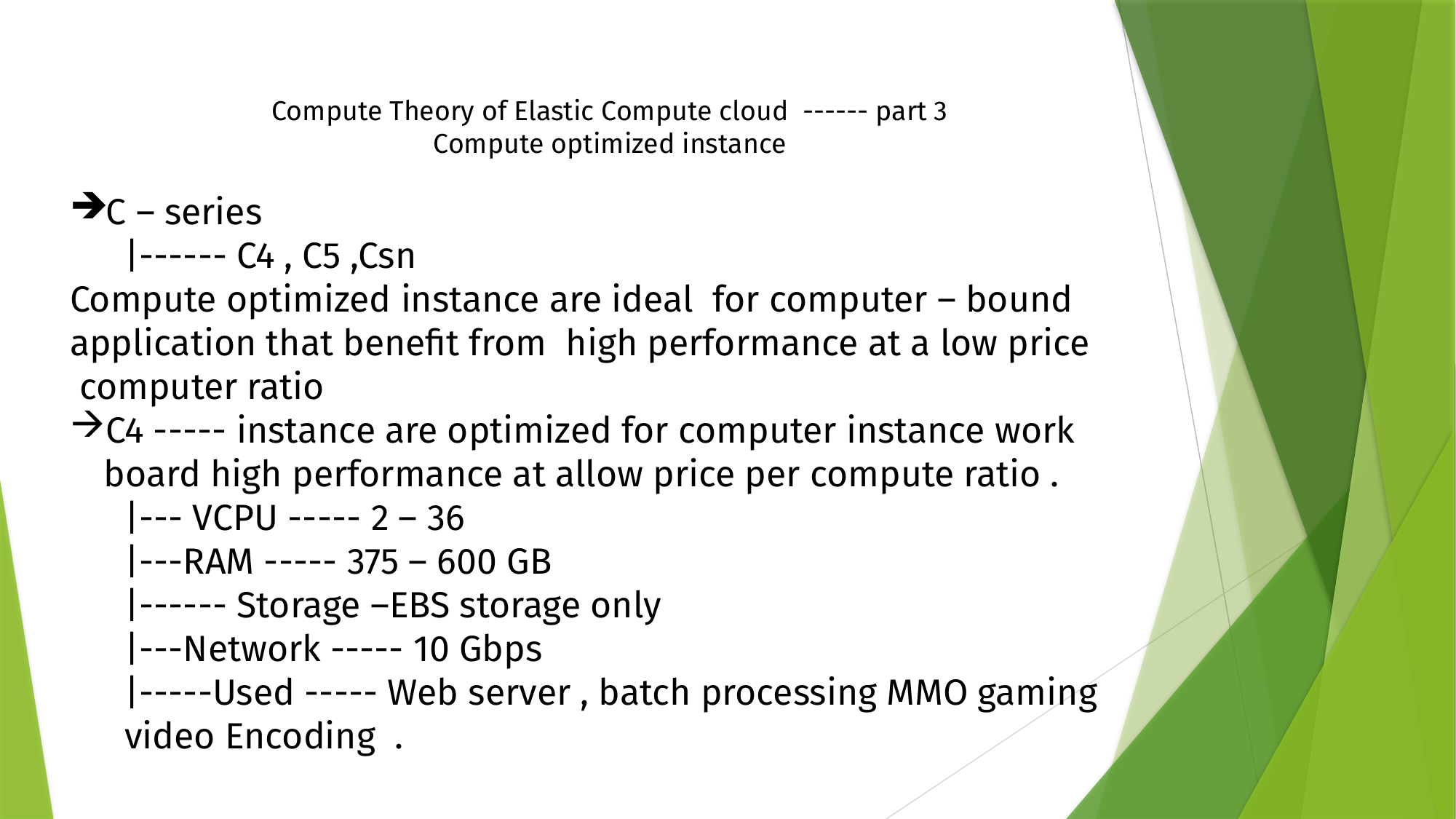

Compute Theory of Elastic Compute cloud  ------ part 3
Compute optimized instance
C – series
|------ C4 , C5 ,Csn
Compute optimized instance are ideal  for computer – bound application that benefit from  high performance at a low price   computer ratio
C4 ----- instance are optimized for computer instance work board high performance at allow price per compute ratio .
|--- VCPU ----- 2 – 36
|---RAM ----- 375 – 600 GB
|------ Storage –EBS storage only
|---Network ----- 10 Gbps
|-----Used ----- Web server , batch processing MMO gaming video Encoding  .